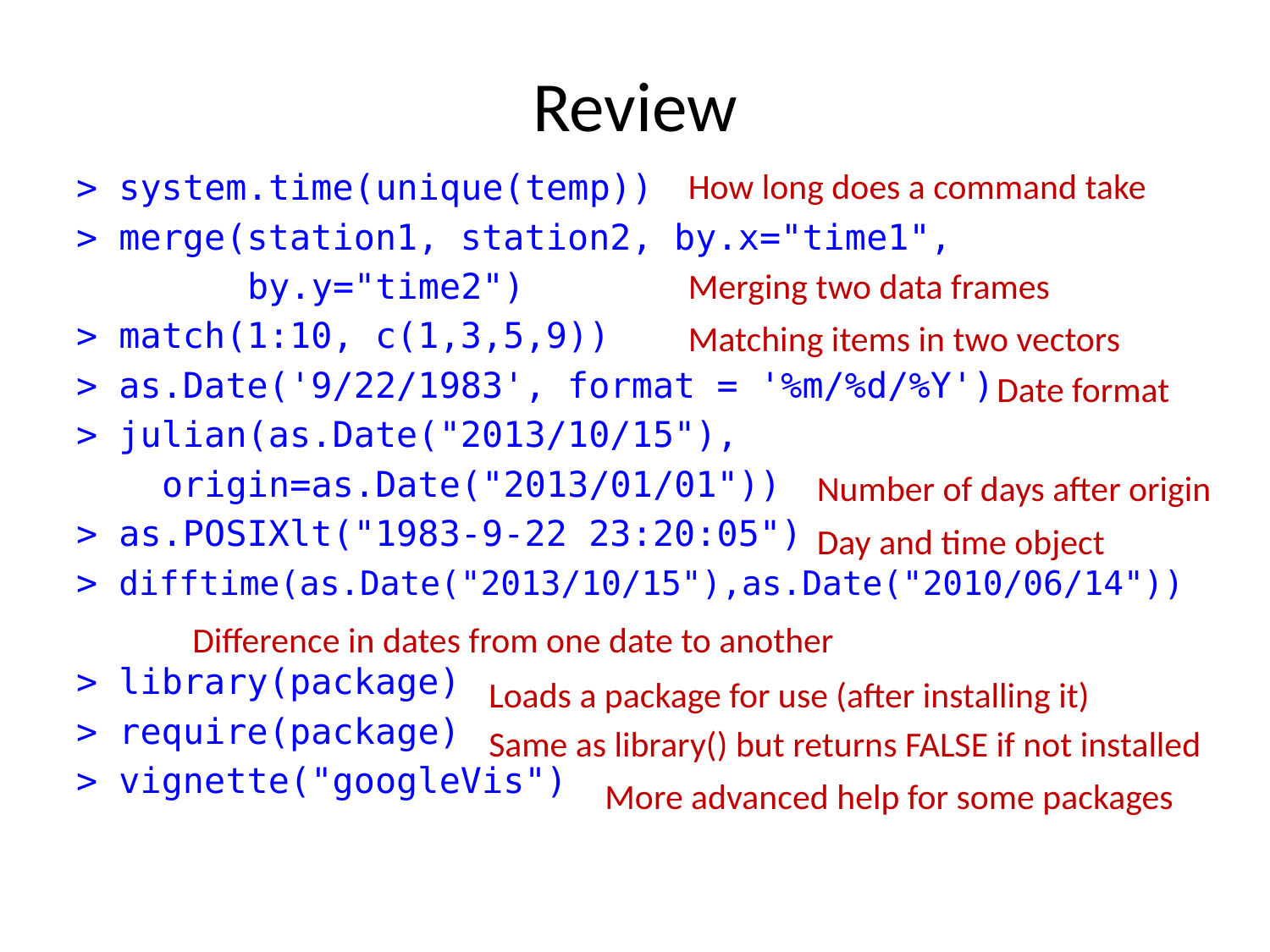

# Review
How long does a command take
> system.time(unique(temp))
> merge(station1, station2, by.x="time1",
        by.y="time2")
> match(1:10, c(1,3,5,9))
> as.Date('9/22/1983', format = '%m/%d/%Y')
> julian(as.Date("2013/10/15"),
    origin=as.Date("2013/01/01"))
> as.POSIXlt("1983-9-22 23:20:05")
> difftime(as.Date("2013/10/15"),as.Date("2010/06/14"))

> library(package)
> require(package)
> vignette("googleVis")
Merging two data frames
Matching items in two vectors
Date format
Number of days after origin
Day and time object
Difference in dates from one date to another
Loads a package for use (after installing it)
Same as library() but returns FALSE if not installed
More advanced help for some packages